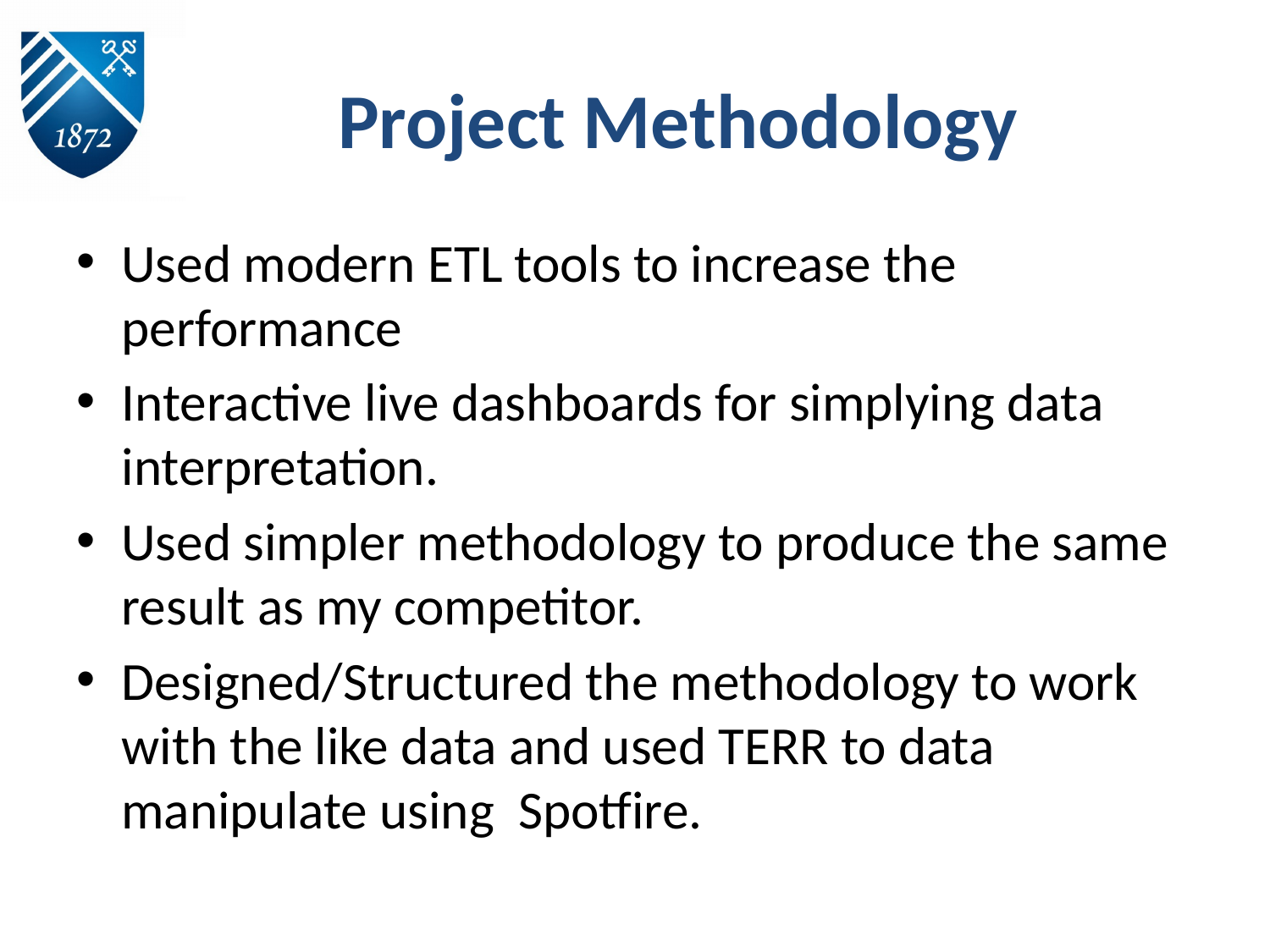

# Project Methodology
Used modern ETL tools to increase the performance
Interactive live dashboards for simplying data interpretation.
Used simpler methodology to produce the same result as my competitor.
Designed/Structured the methodology to work with the like data and used TERR to data manipulate using  Spotfire.